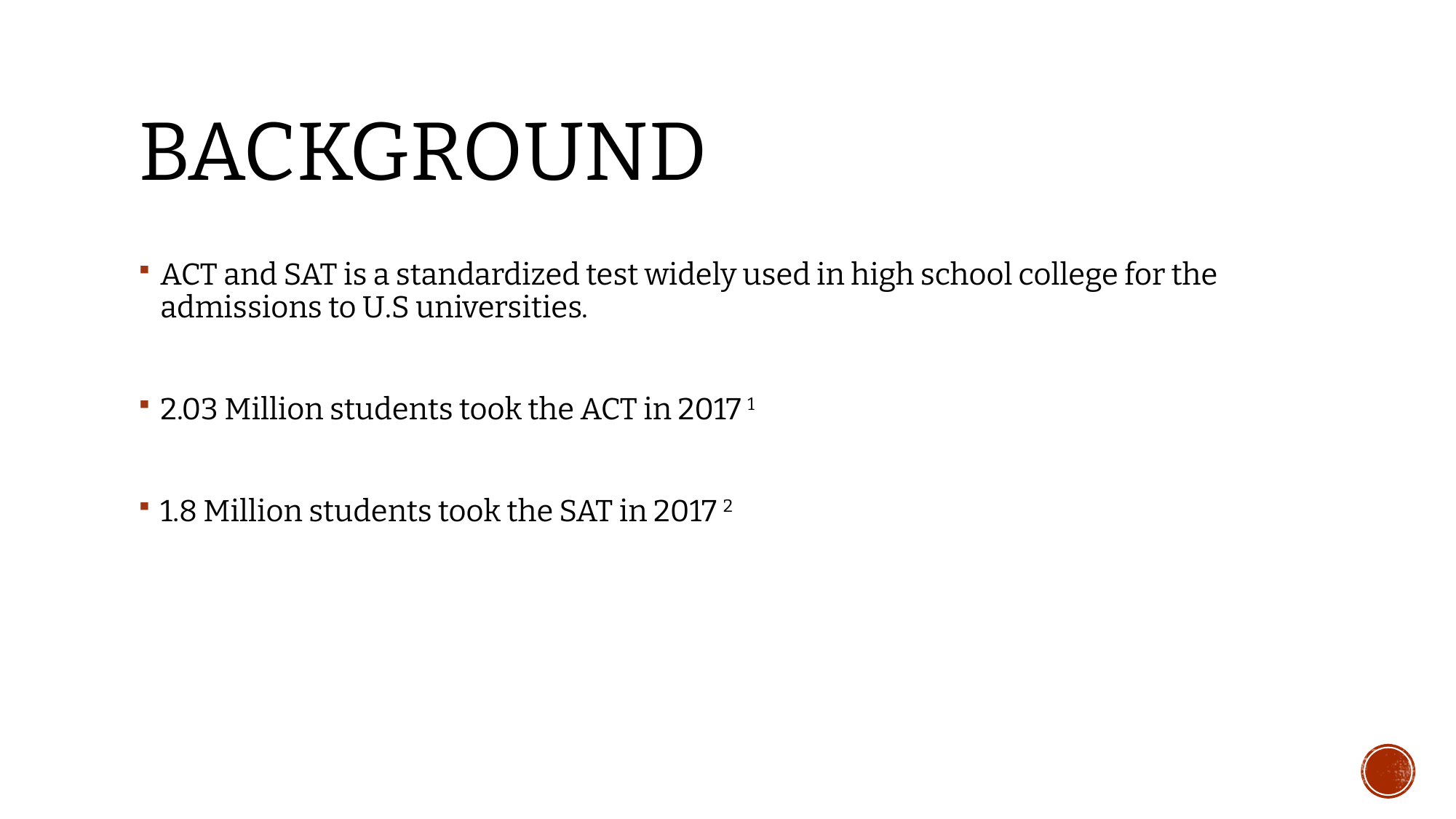

# BACKGROUND
ACT and SAT is a standardized test widely used in high school college for the admissions to U.S universities.

2.03 Million students took the ACT in 2017 1

1.8 Million students took the SAT in 2017 2